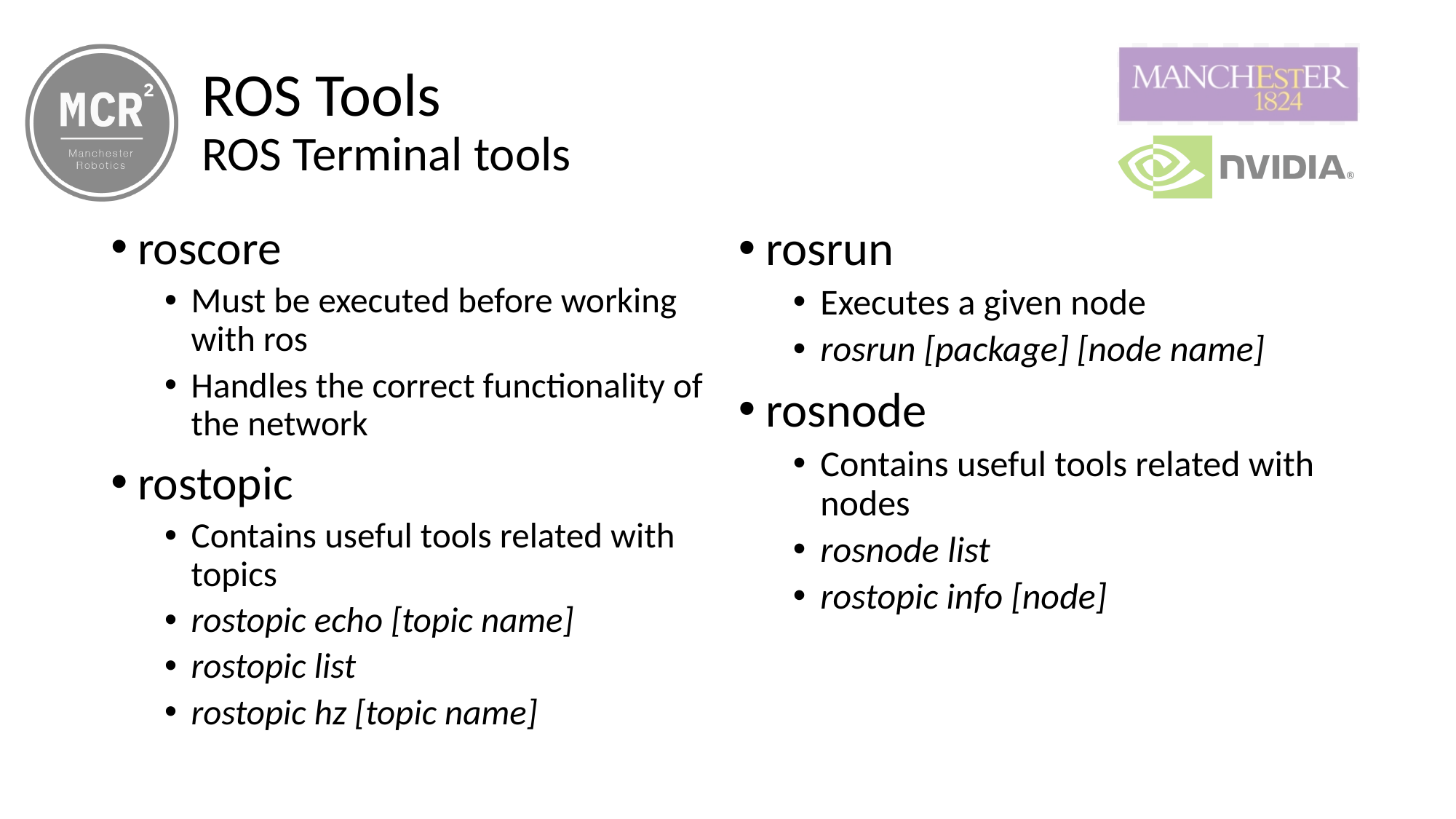

# ROS Tools ROS Terminal tools
roscore
Must be executed before working with ros
Handles the correct functionality of the network
rostopic
Contains useful tools related with topics
rostopic echo [topic name]
rostopic list
rostopic hz [topic name]

rosrun
Executes a given node
rosrun [package] [node name]
rosnode
Contains useful tools related with nodes
rosnode list
rostopic info [node]